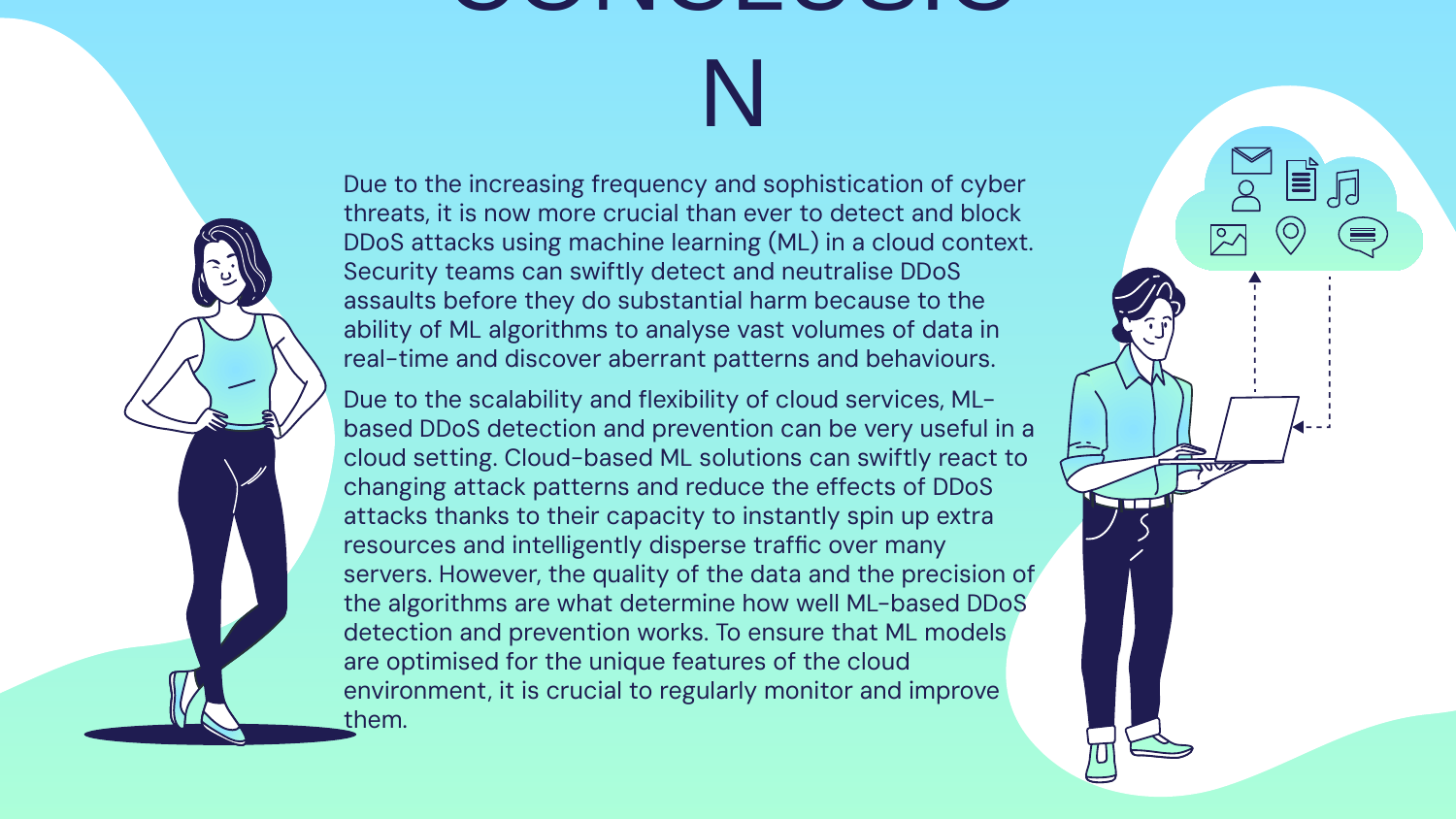

CONCLUSION

Due to the increasing frequency and sophistication of cyber threats, it is now more crucial than ever to detect and block DDoS attacks using machine learning (ML) in a cloud context. Security teams can swiftly detect and neutralise DDoS assaults before they do substantial harm because to the ability of ML algorithms to analyse vast volumes of data in real-time and discover aberrant patterns and behaviours.

Due to the scalability and flexibility of cloud services, ML- based DDoS detection and prevention can be very useful in a cloud setting. Cloud-based ML solutions can swiftly react to changing attack patterns and reduce the effects of DDoS attacks thanks to their capacity to instantly spin up extra resources and intelligently disperse traffic over many servers. However, the quality of the data and the precision of the algorithms are what determine how well ML-based DDoS detection and prevention works. To ensure that ML models are optimised for the unique features of the cloud environment, it is crucial to regularly monitor and improve them.